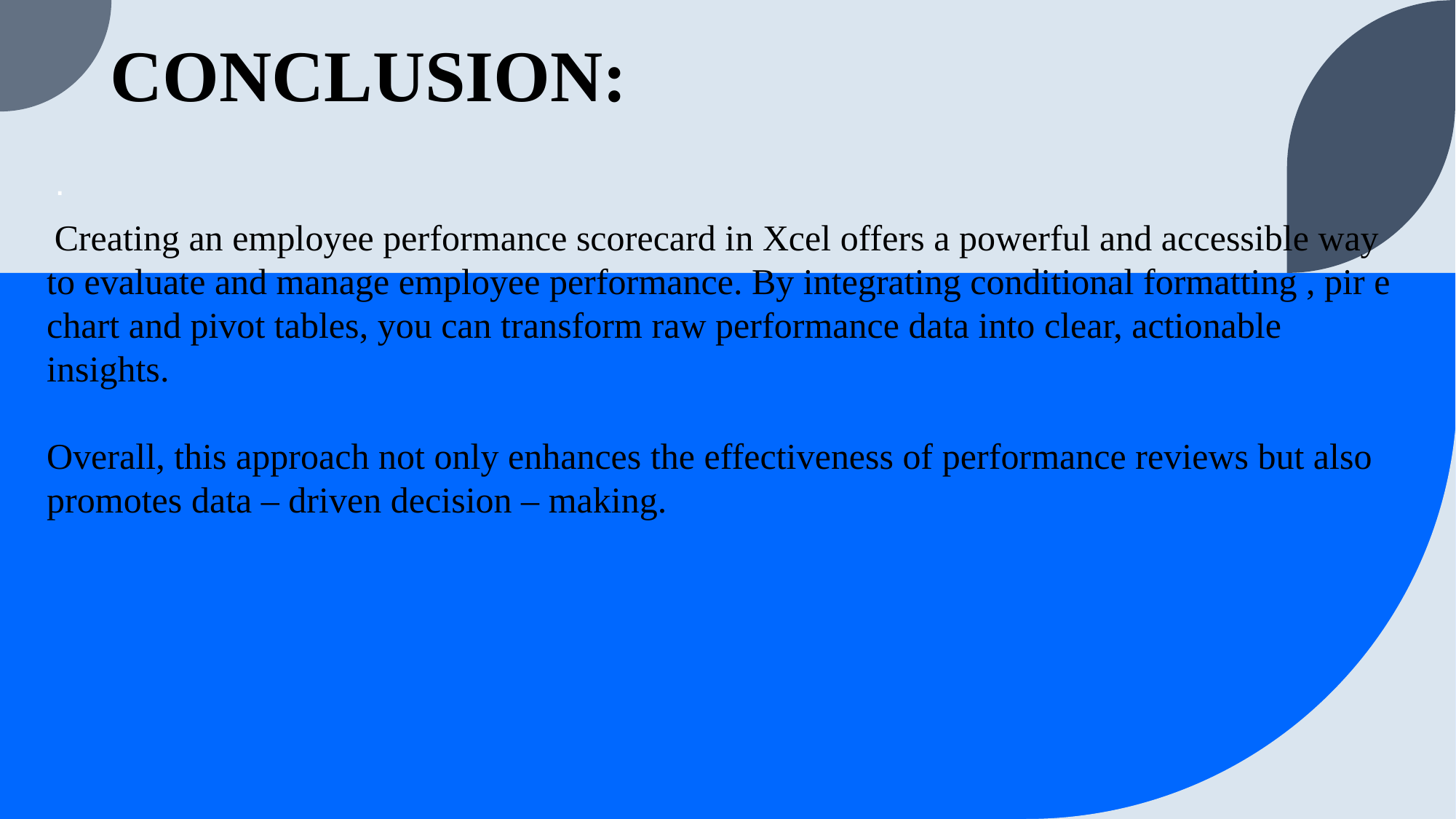

# CONCLUSION:
.
 Creating an employee performance scorecard in Xcel offers a powerful and accessible way to evaluate and manage employee performance. By integrating conditional formatting , pir e chart and pivot tables, you can transform raw performance data into clear, actionable insights.

Overall, this approach not only enhances the effectiveness of performance reviews but also promotes data – driven decision – making.